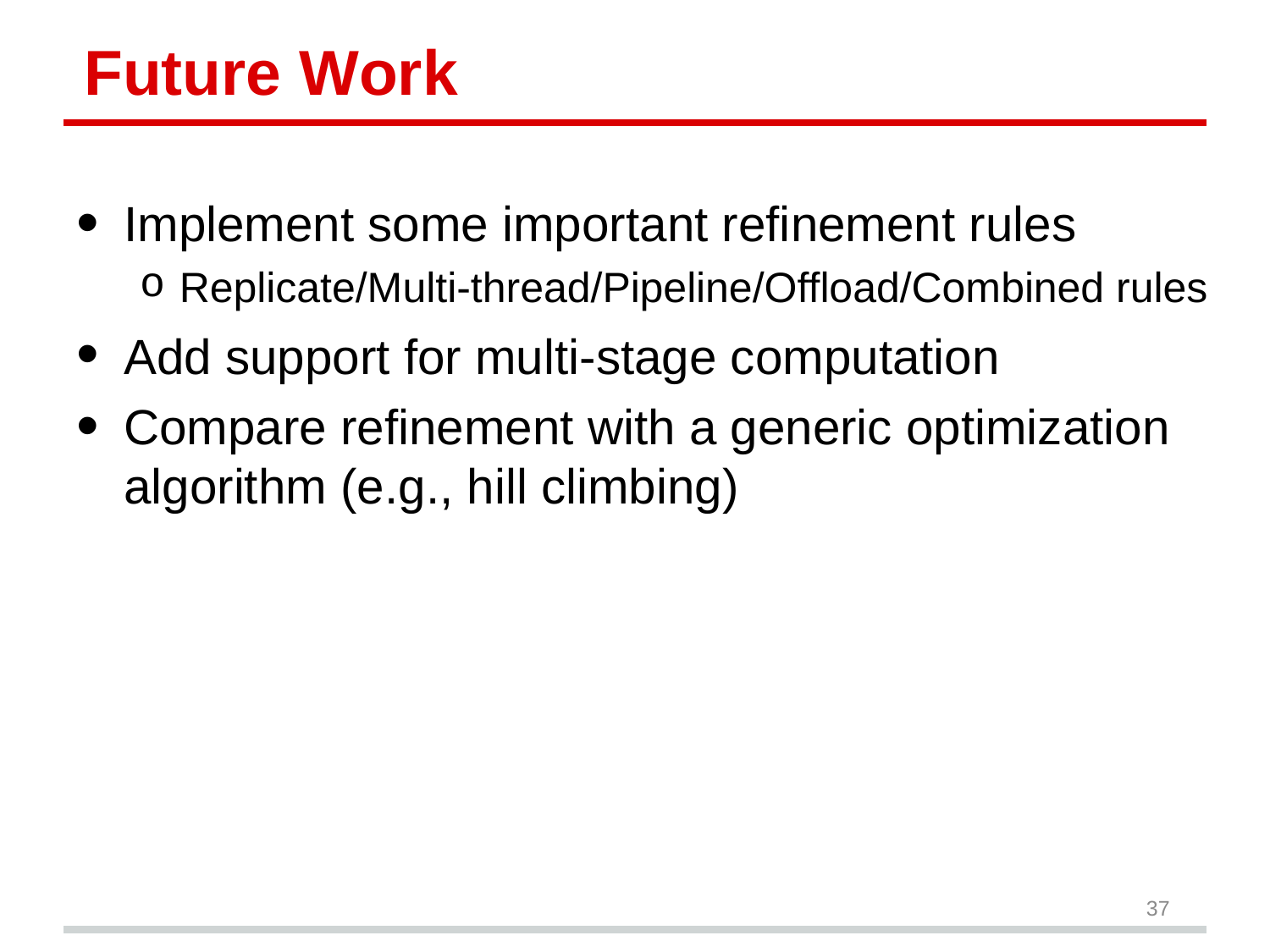

# Future Work
Implement some important refinement rules
Replicate/Multi-thread/Pipeline/Offload/Combined rules
Add support for multi-stage computation
Compare refinement with a generic optimization algorithm (e.g., hill climbing)

37